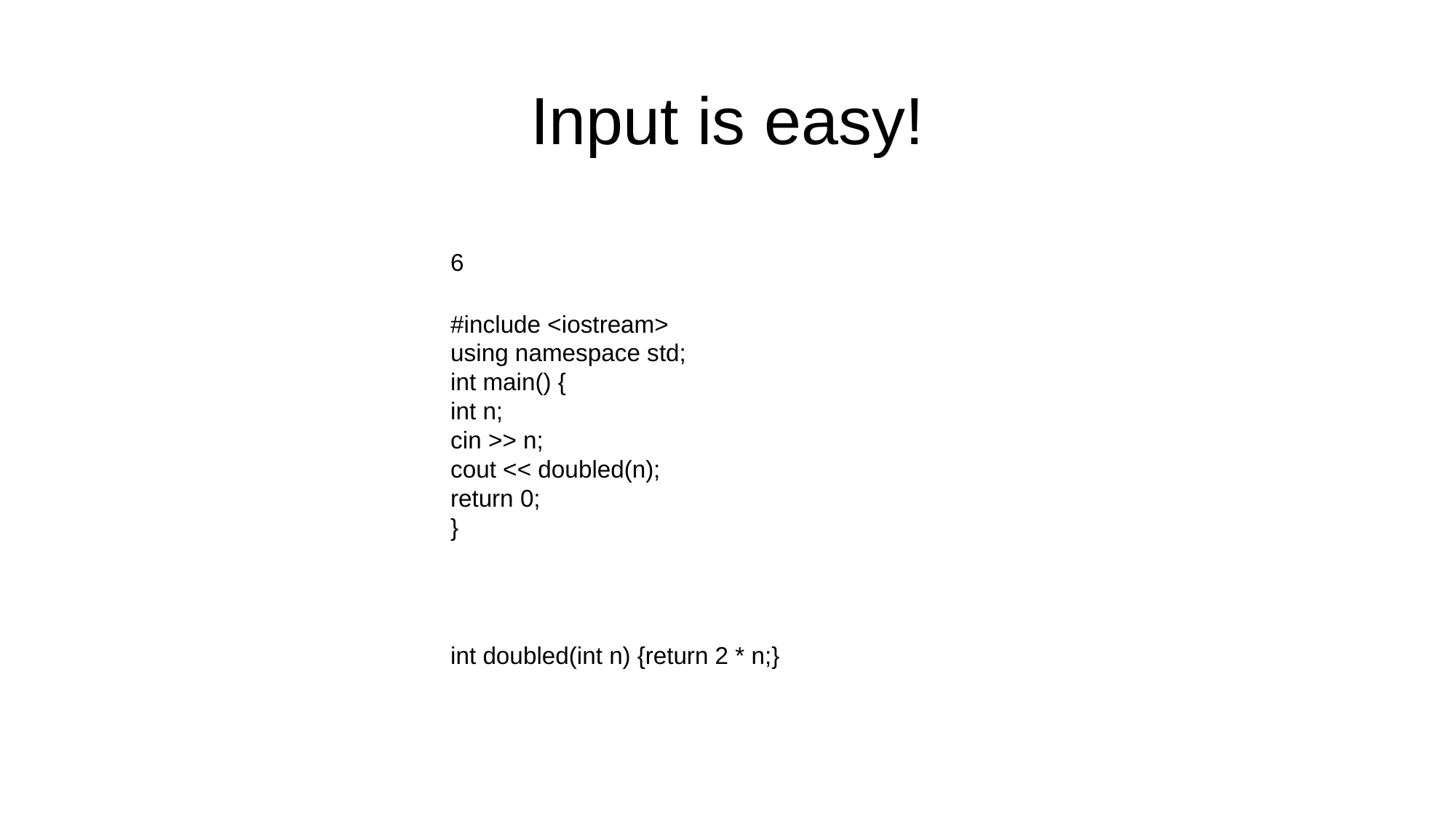

# Input is easy!
6
#include <iostream>
using namespace std;
int main() {
int n;
cin >> n;
cout << doubled(n);
return 0;
}
int doubled(int n) {return 2 * n;}